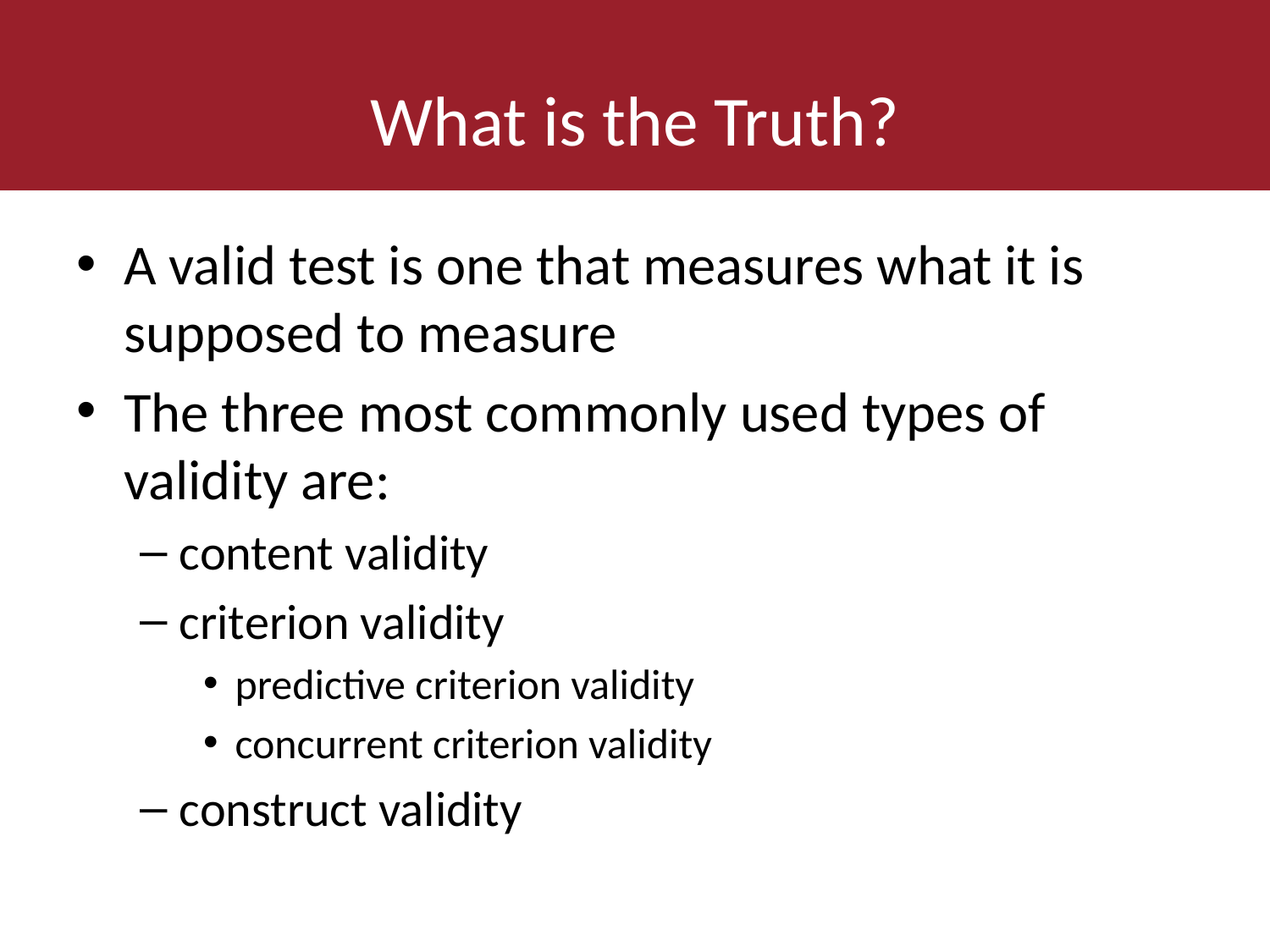

# What is the Truth?
A valid test is one that measures what it is supposed to measure
The three most commonly used types of validity are:
content validity
criterion validity
predictive criterion validity
concurrent criterion validity
construct validity